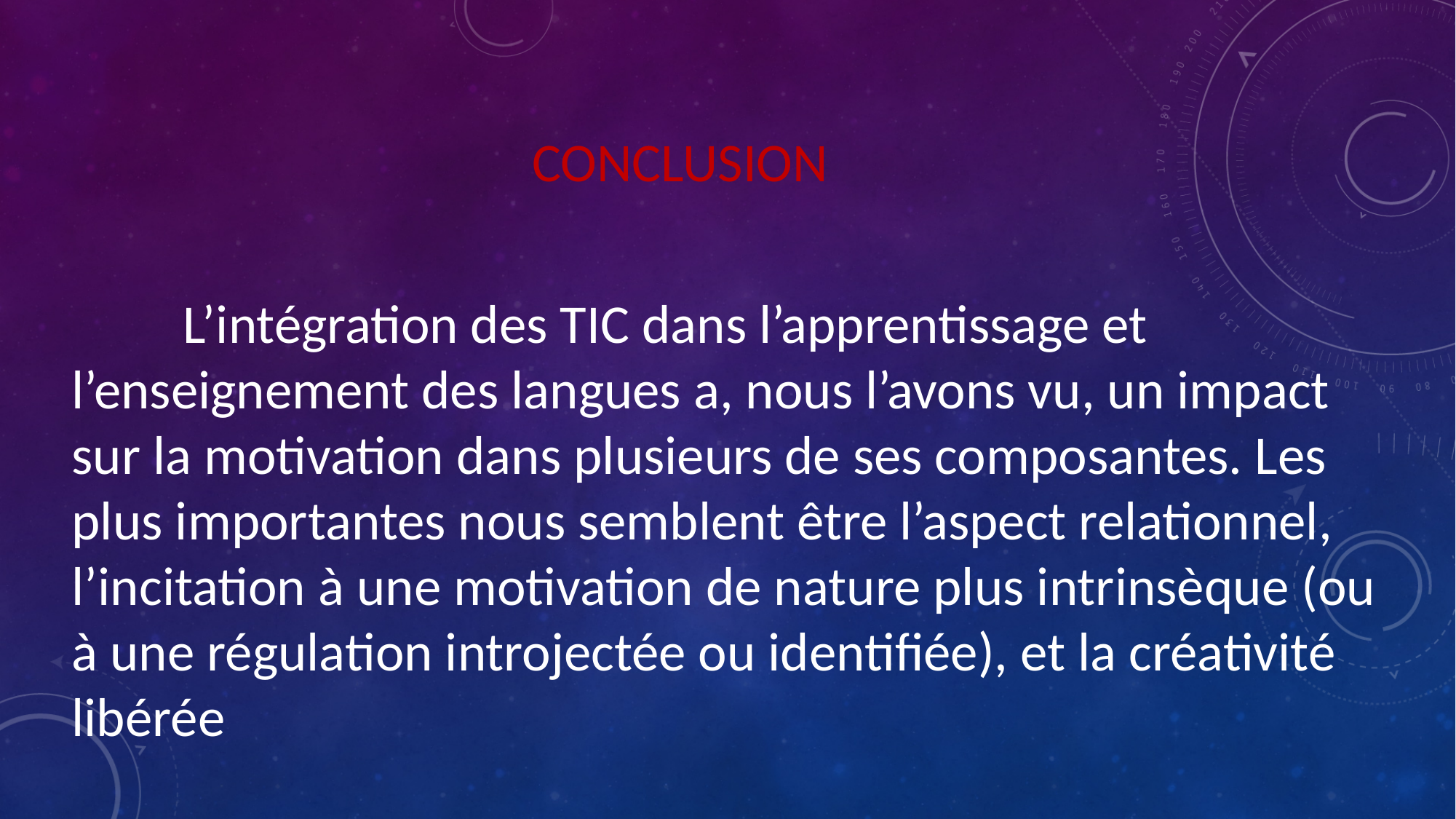

# Conclusion
         L’intégration des TIC dans l’apprentissage et l’enseignement des langues a, nous l’avons vu, un impact sur la motivation dans plusieurs de ses composantes. Les plus importantes nous semblent être l’aspect relationnel, l’incitation à une motivation de nature plus intrinsèque (ou à une régulation introjectée ou identifiée), et la créativité libérée